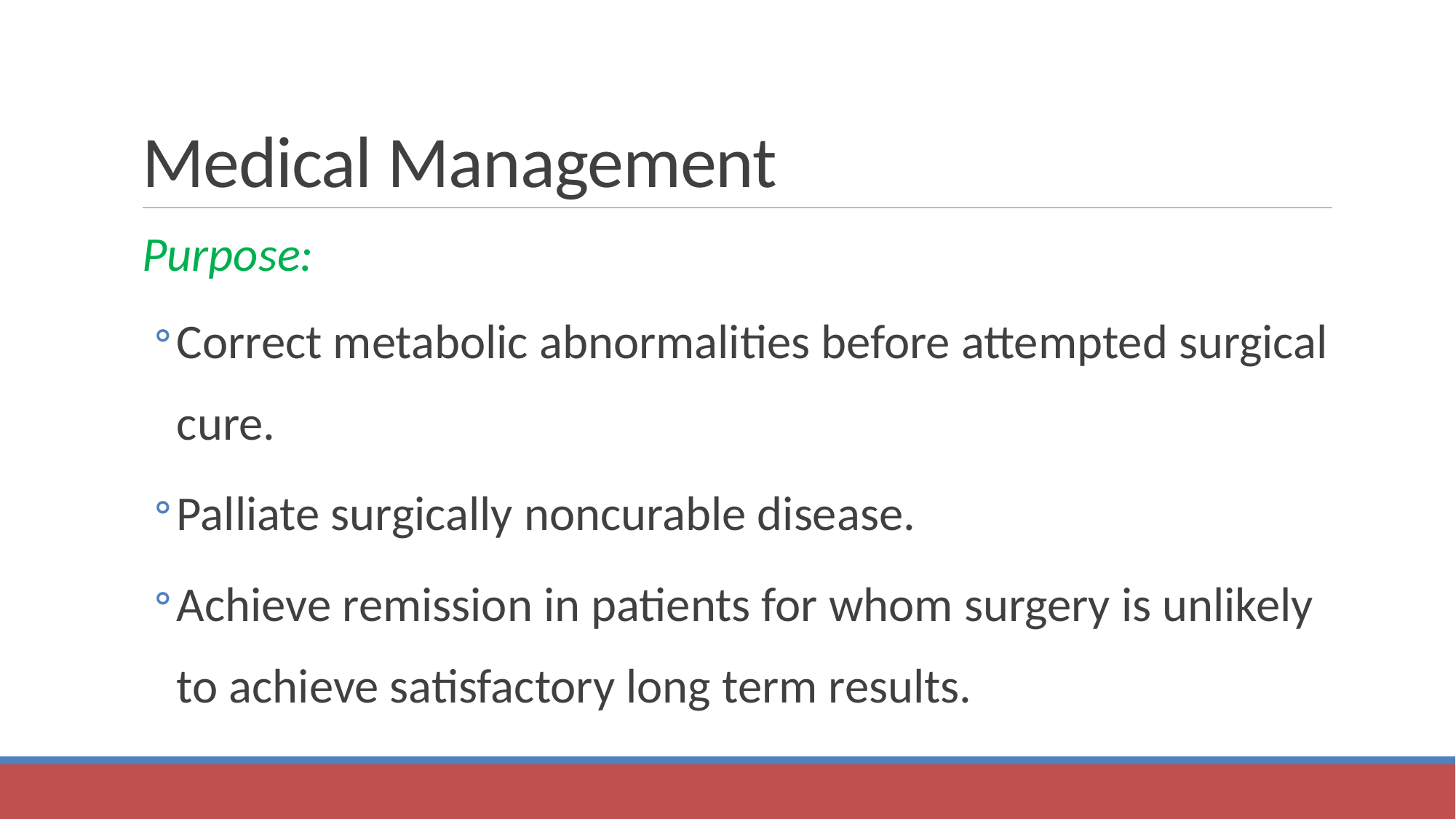

# Medical Management
Purpose:
Correct metabolic abnormalities before attempted surgical cure.
Palliate surgically noncurable disease.
Achieve remission in patients for whom surgery is unlikely to achieve satisfactory long term results.